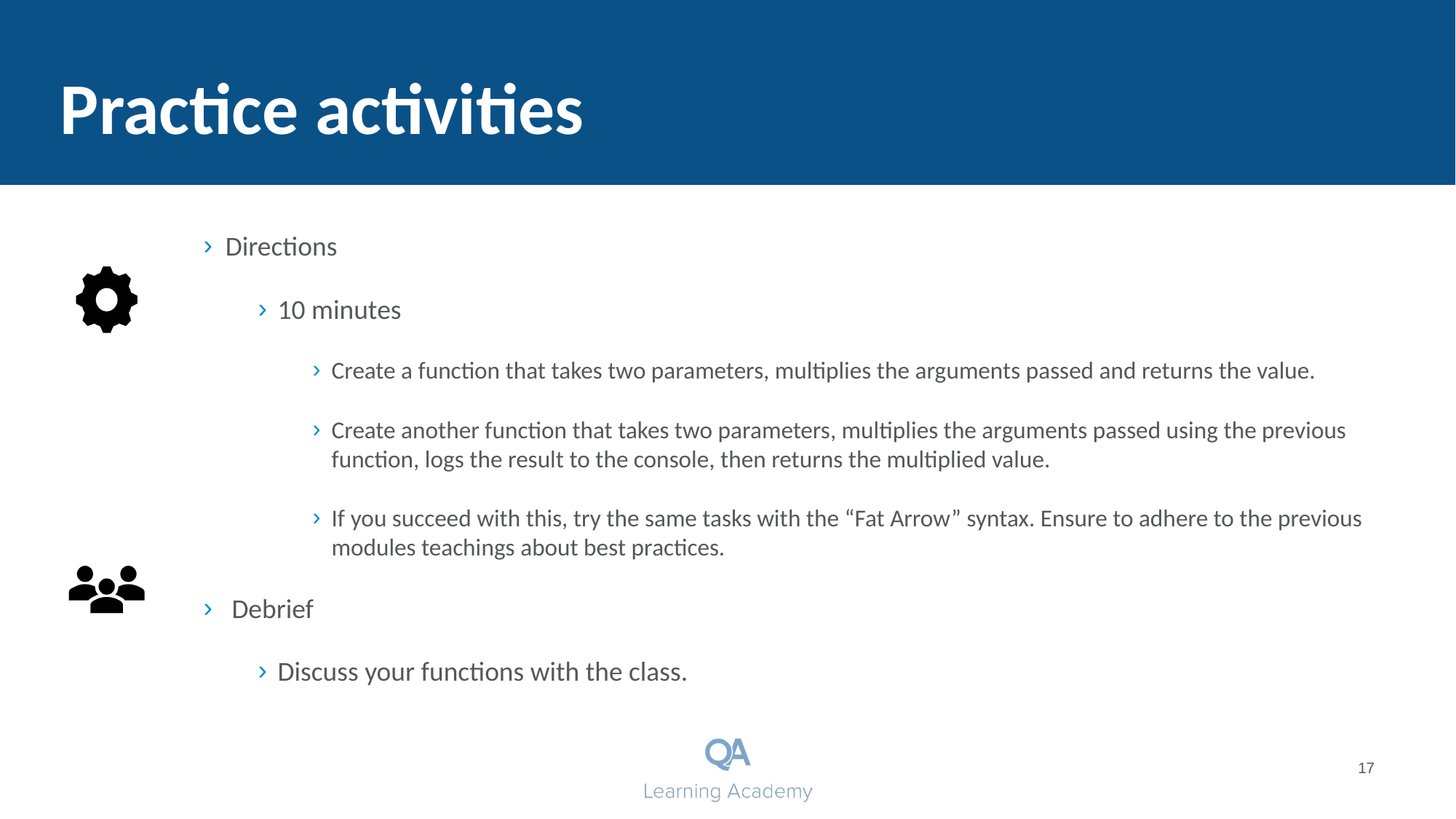

# Practice activities
Directions
10 minutes
Create a function that takes two parameters, multiplies the arguments passed and returns the value.
Create another function that takes two parameters, multiplies the arguments passed using the previous function, logs the result to the console, then returns the multiplied value.
If you succeed with this, try the same tasks with the “Fat Arrow” syntax. Ensure to adhere to the previous modules teachings about best practices.
 Debrief
Discuss your functions with the class.

17